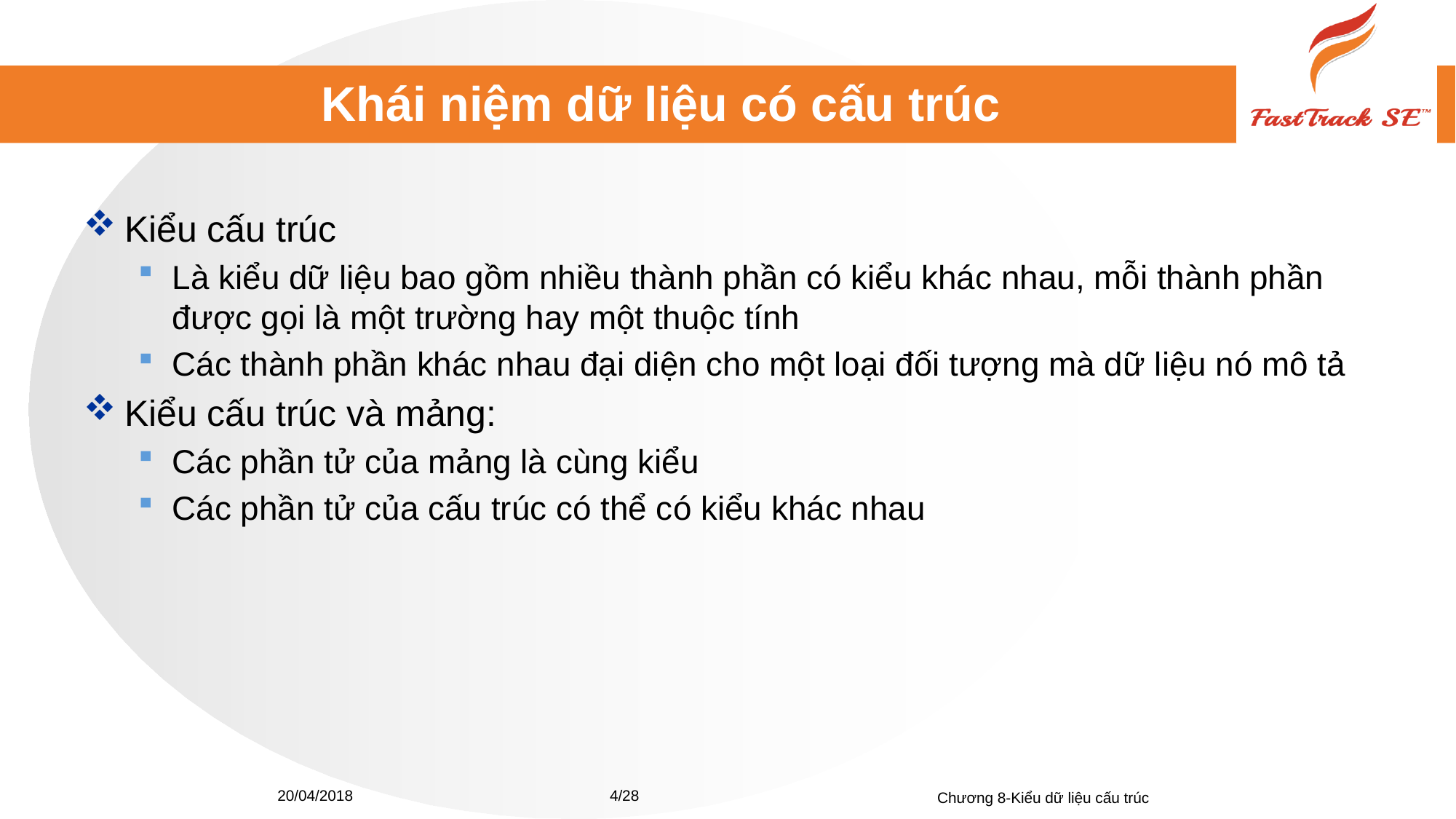

# Khái niệm dữ liệu có cấu trúc
Kiểu cấu trúc
Là kiểu dữ liệu bao gồm nhiều thành phần có kiểu khác nhau, mỗi thành phần được gọi là một trường hay một thuộc tính
Các thành phần khác nhau đại diện cho một loại đối tượng mà dữ liệu nó mô tả
Kiểu cấu trúc và mảng:
Các phần tử của mảng là cùng kiểu
Các phần tử của cấu trúc có thể có kiểu khác nhau
4/28
Chương 8-Kiểu dữ liệu cấu trúc
20/04/2018